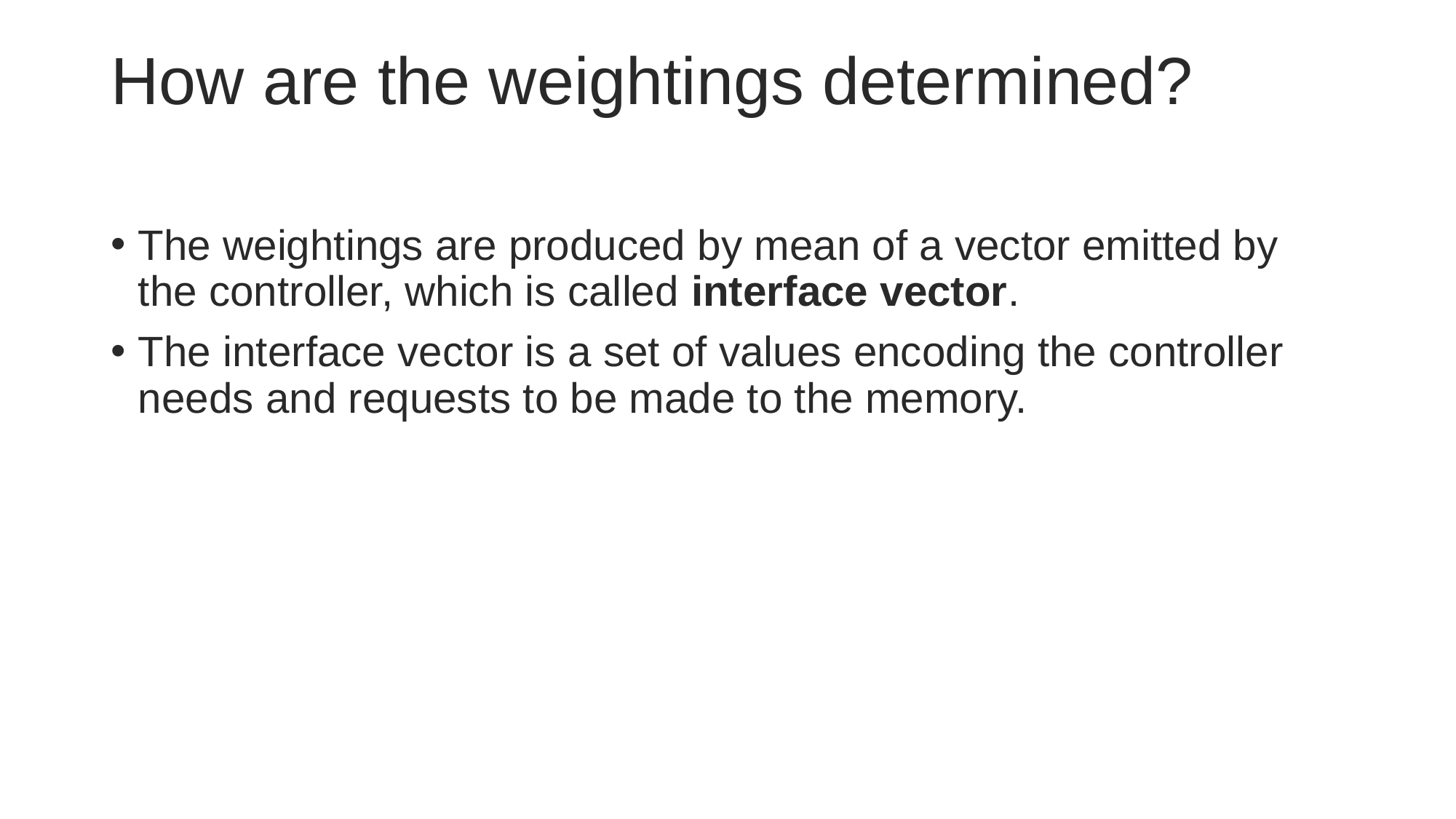

# How are the weightings determined?
The weightings are produced by mean of a vector emitted by the controller, which is called interface vector.
The interface vector is a set of values encoding the controller needs and requests to be made to the memory.